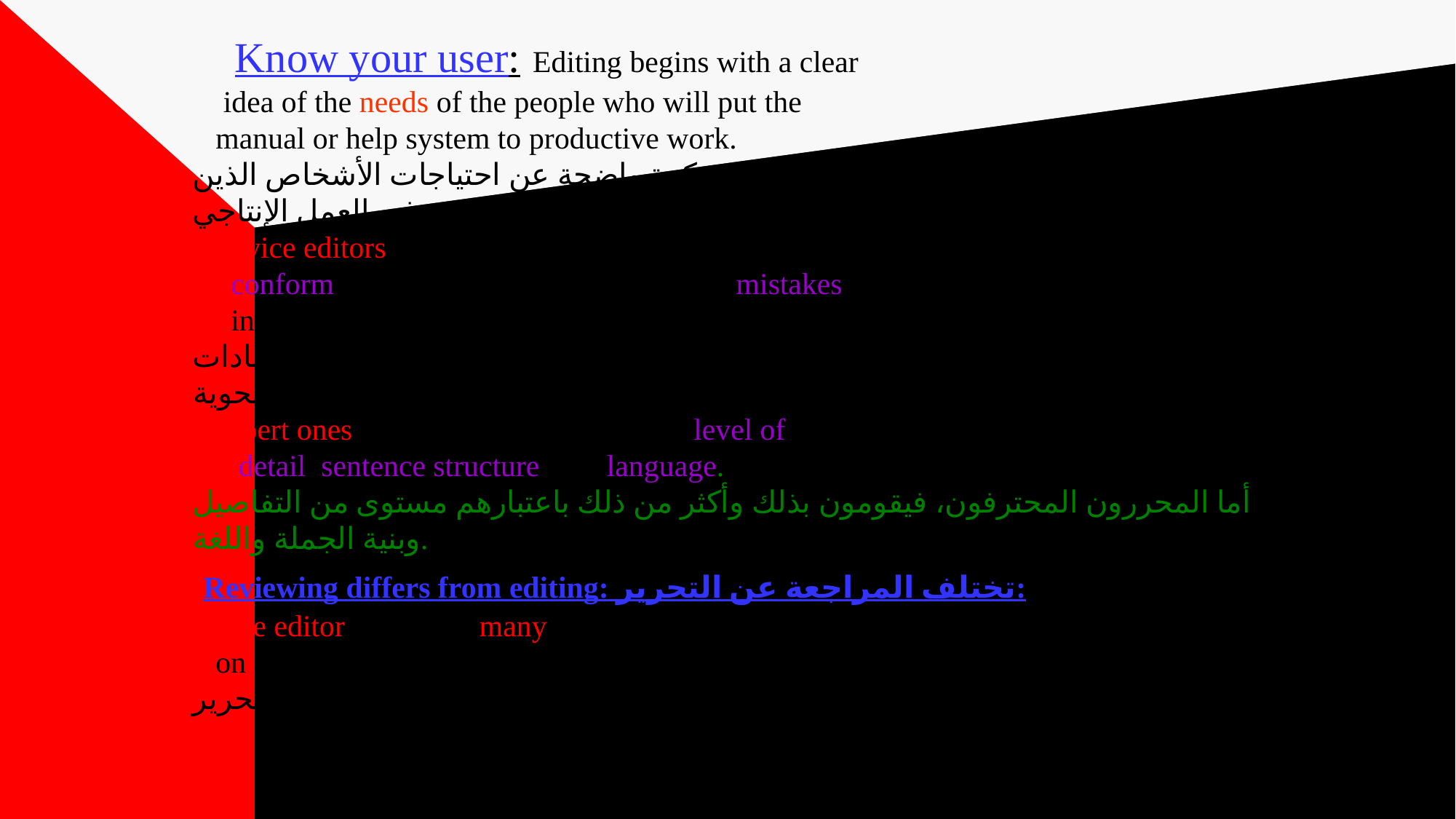

# Know your user: Editing begins with a clear idea of the needs of the people who will put the manual or help system to productive work. اعرف المستخدم: تبدأ عملية التحرير بفكرة واضحة عن احتياجات الأشخاص الذين سيستخدمون الدليل أو نظام المساعدة في العمل الإنتاجي. Novice editors see their work as making document conform to style guideline or looking for mistakes in grammar. يرى المحررون المبتدئون أن عملهم يتلخص في جعل المستند متوافقًا مع إرشادات الأسلوب أو البحث عن الأخطاء في القواعد النحوية. Expert ones, they do this and more as a level of detail, sentence structure, and language. أما المحررون المحترفون، فيقومون بذلك وأكثر من ذلك باعتبارهم مستوى من التفاصيل وبنية الجملة واللغة. Reviewing differs from editing: تختلف المراجعة عن التحرير: One editor instead of many reviewers, concentrating on editing job. محرر واحد بدلاً من العديد من المراجعين، يركزون على مهمة التحرير.